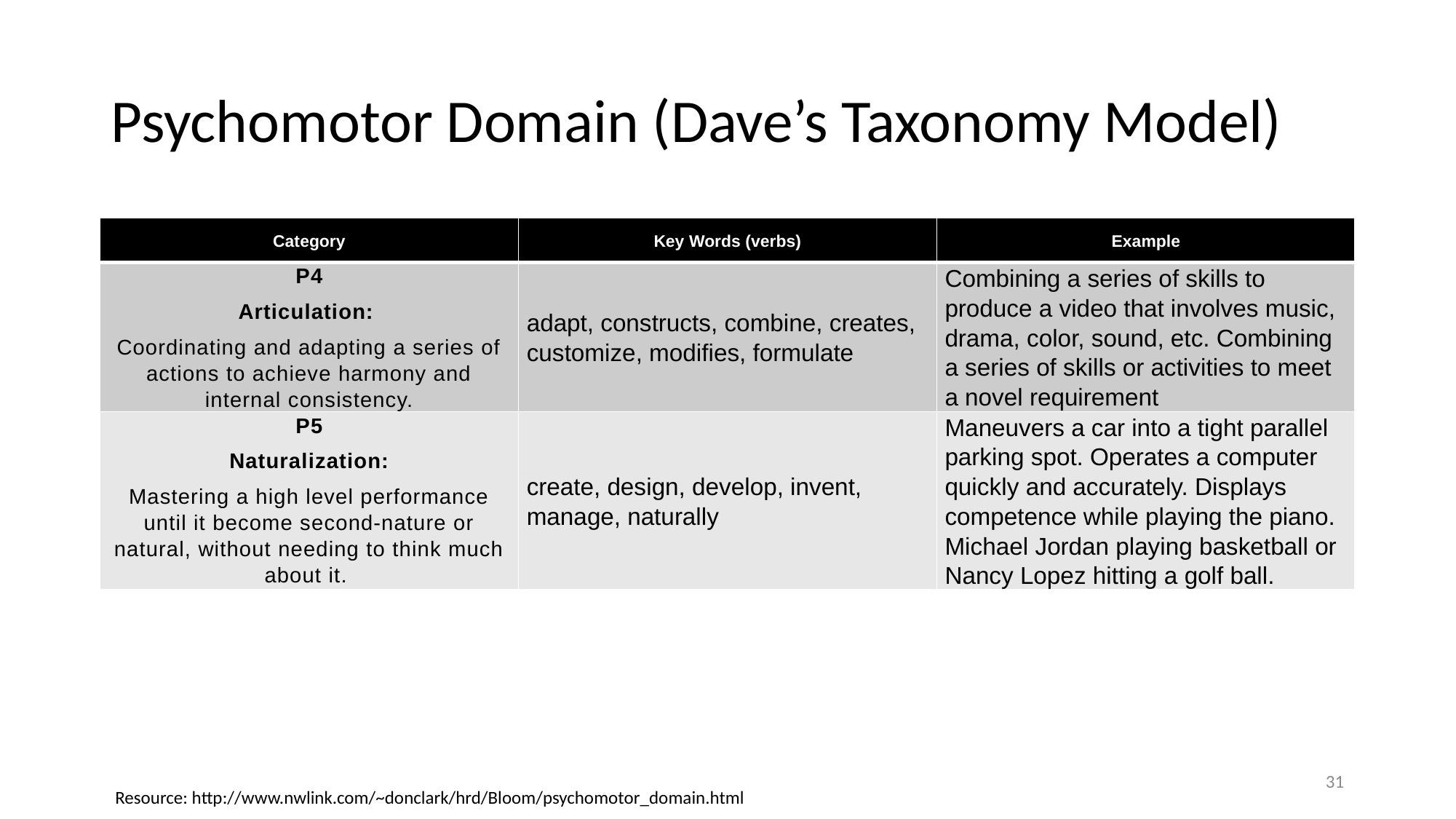

# Psychomotor Domain (Dave’s Taxonomy Model)
| Category | Key Words (verbs) | Example |
| --- | --- | --- |
| P4 Articulation: Coordinating and adapting a series of actions to achieve harmony and internal consistency. | adapt, constructs, combine, creates, customize, modifies, formulate | Combining a series of skills to produce a video that involves music, drama, color, sound, etc. Combining a series of skills or activities to meet a novel requirement |
| P5 Naturalization: Mastering a high level performance until it become second-nature or natural, without needing to think much about it. | create, design, develop, invent, manage, naturally | Maneuvers a car into a tight parallel parking spot. Operates a computer quickly and accurately. Displays competence while playing the piano. Michael Jordan playing basketball or Nancy Lopez hitting a golf ball. |
31
Resource: http://www.nwlink.com/~donclark/hrd/Bloom/psychomotor_domain.html